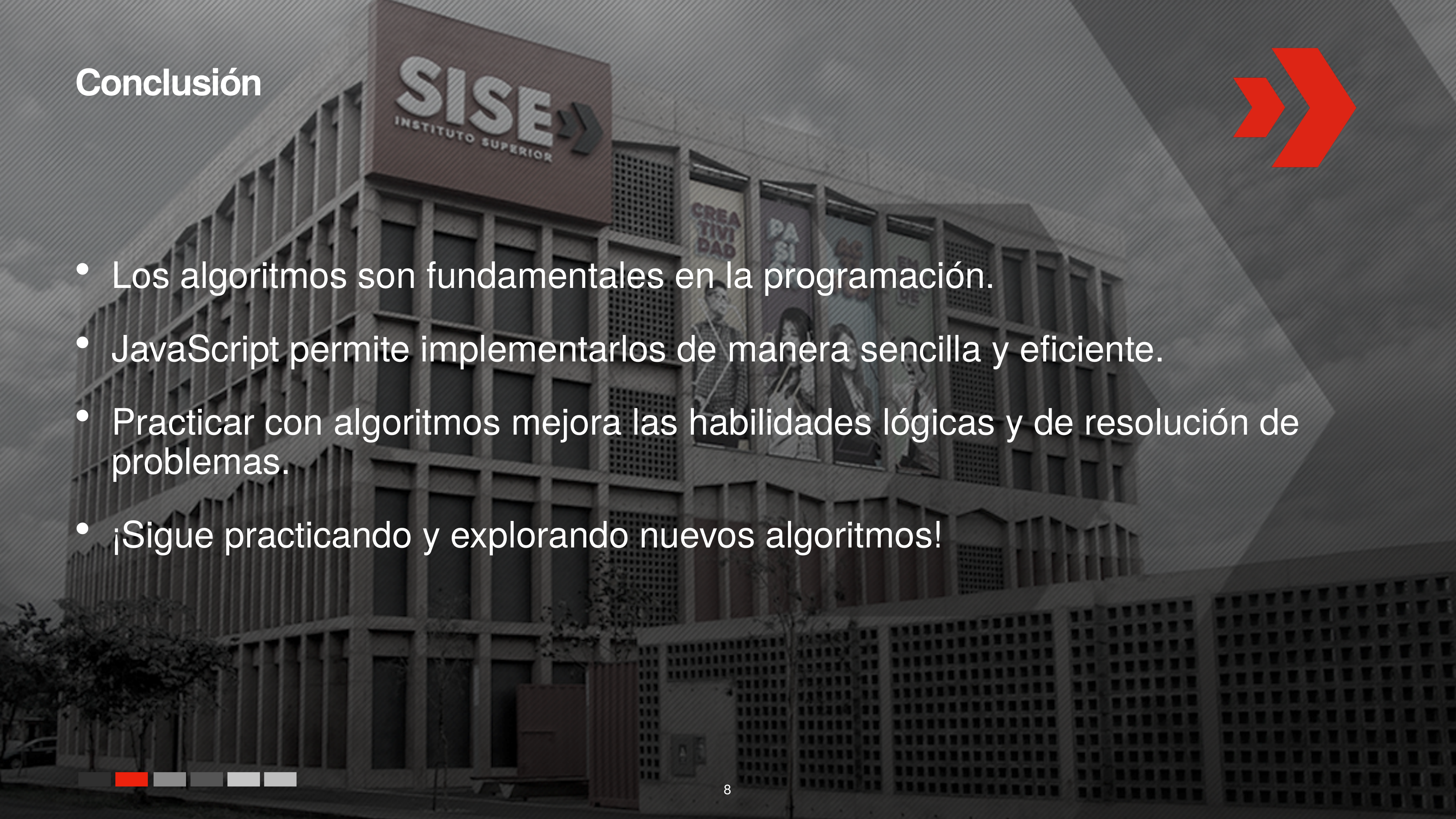

# Conclusión
Los algoritmos son fundamentales en la programación.
JavaScript permite implementarlos de manera sencilla y eficiente.
Practicar con algoritmos mejora las habilidades lógicas y de resolución de problemas.
¡Sigue practicando y explorando nuevos algoritmos!

8